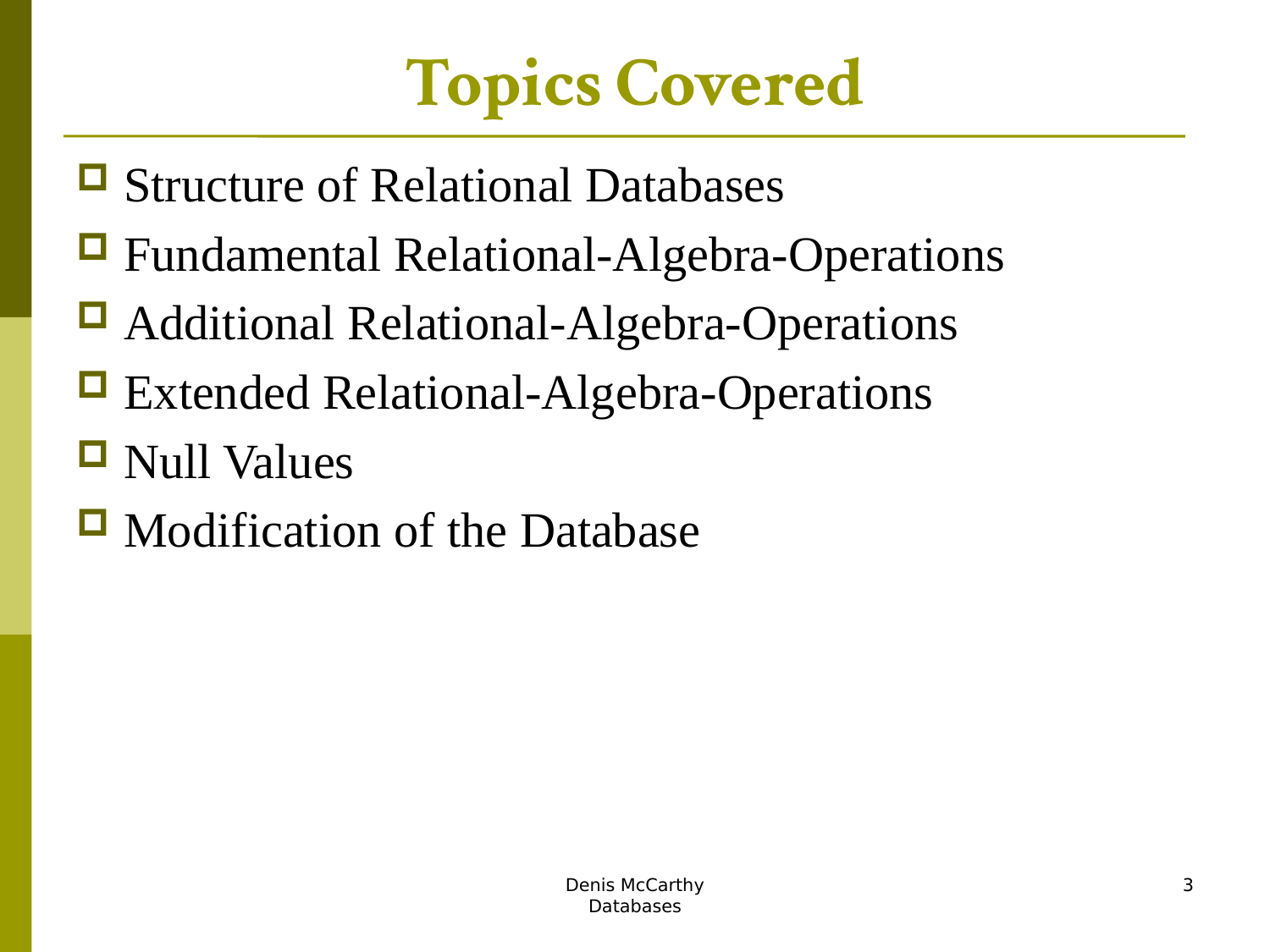

# Topics Covered
Structure of Relational Databases
Fundamental Relational-Algebra-Operations
Additional Relational-Algebra-Operations
Extended Relational-Algebra-Operations
Null Values
Modification of the Database

Denis McCarthy
Databases
3